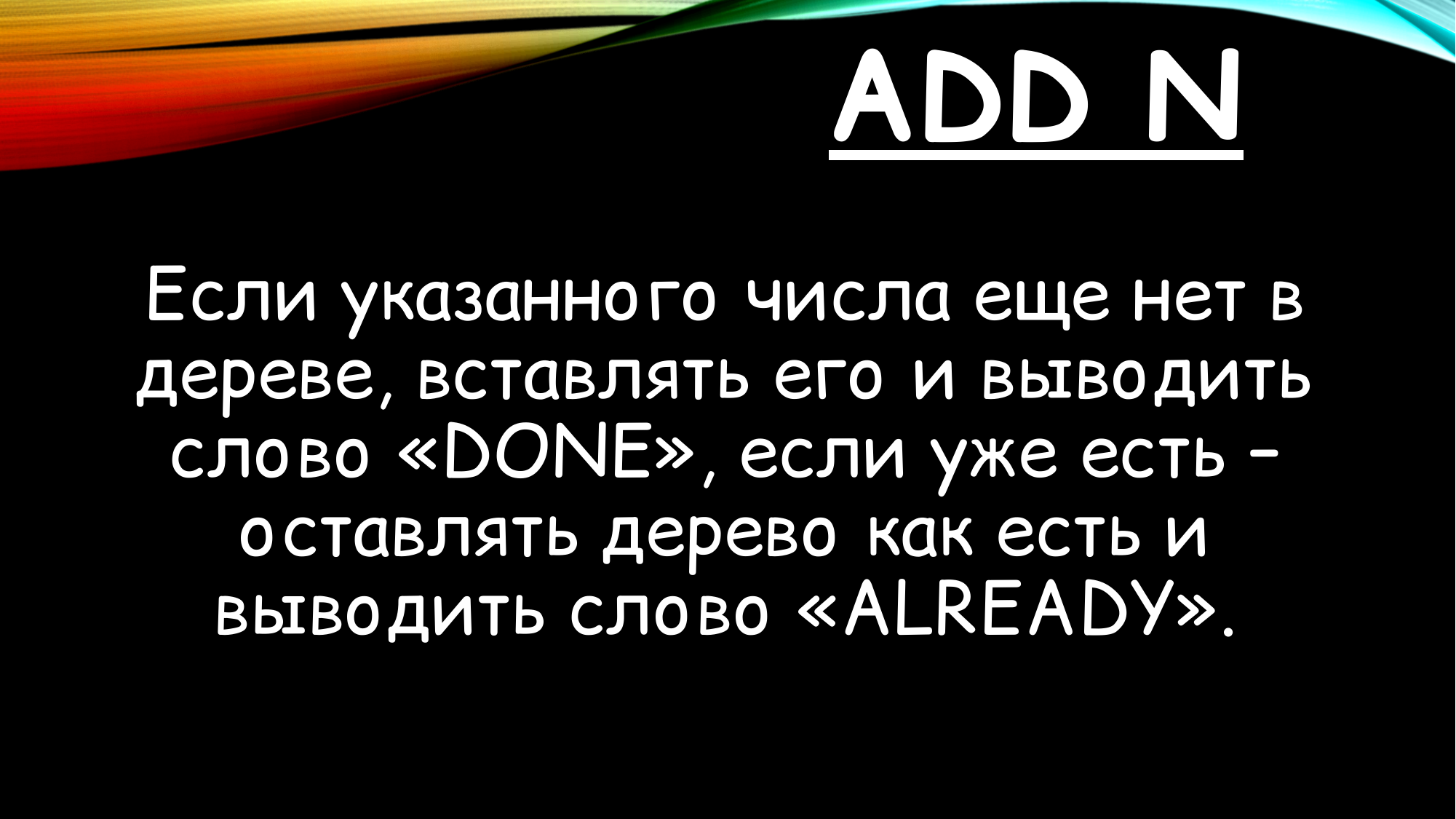

# ADD n
Если указанного числа еще нет в дереве, вставлять его и выводить слово «DONE», если уже есть – оставлять дерево как есть и выводить слово «ALREADY».